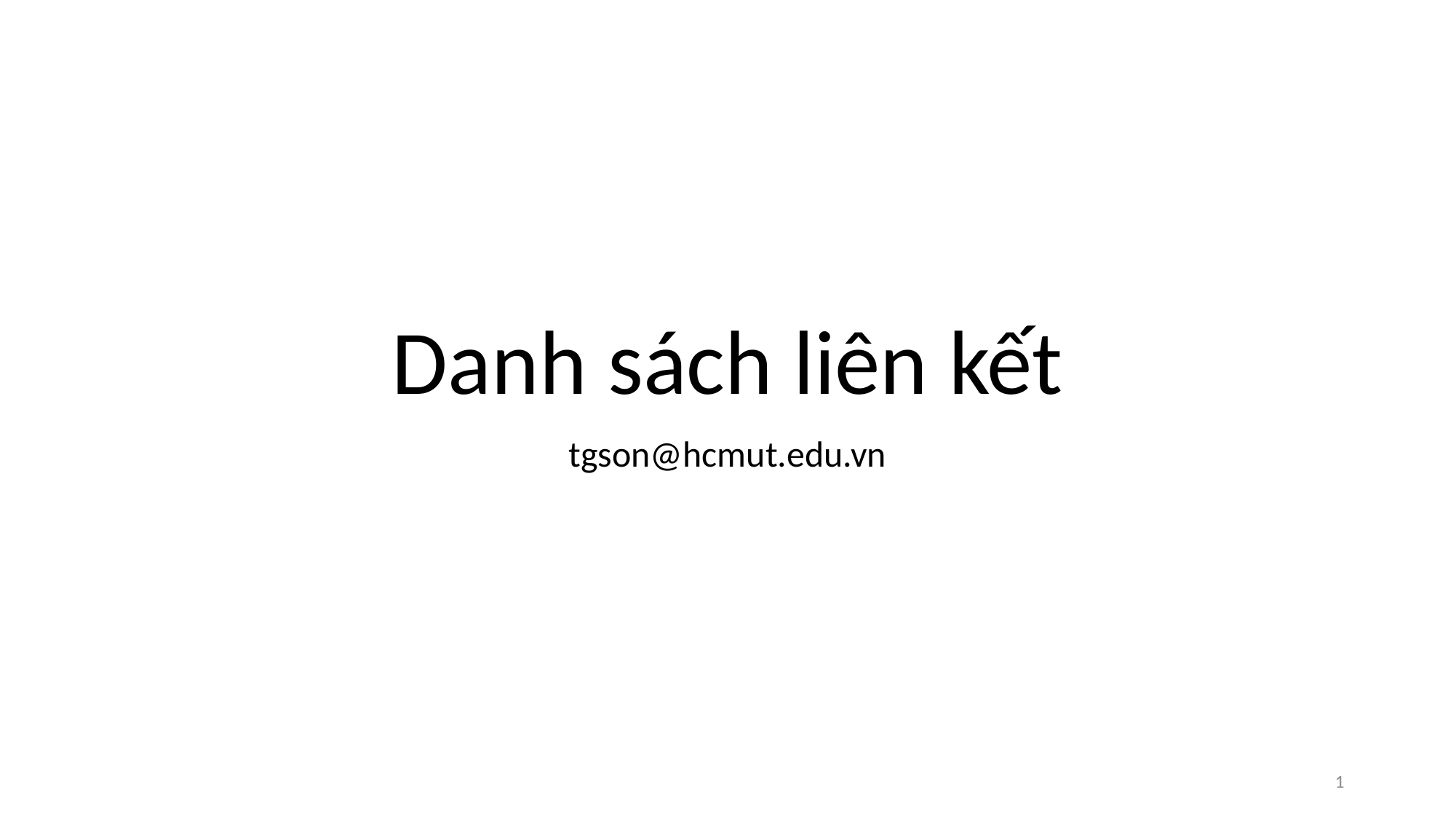

# Danh sách liên kết
tgson@hcmut.edu.vn
1